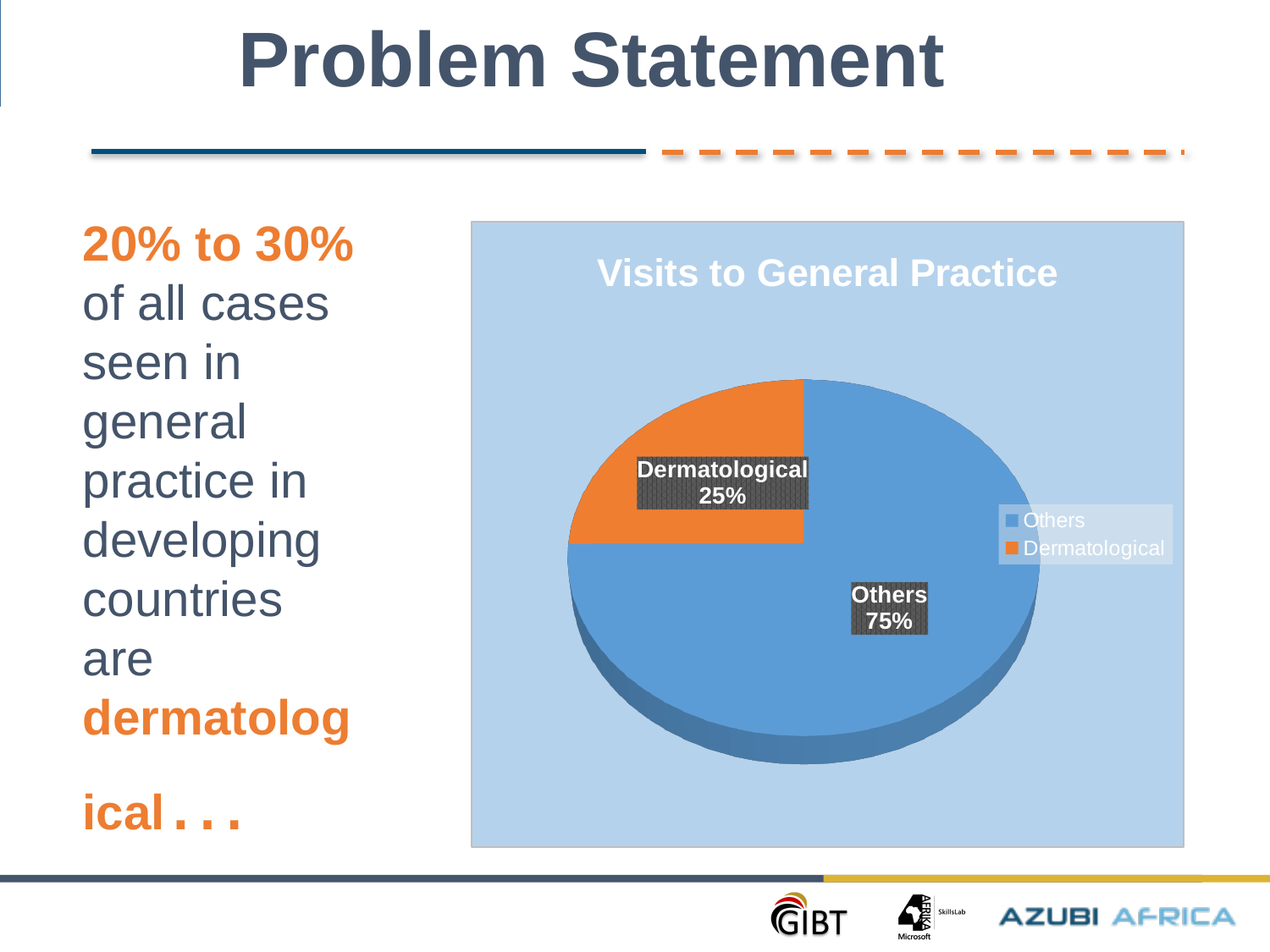

DERMDOC
Problem Statement

20% to 30% of all cases seen in general practice in  developing countries are dermatological…

[unsupported chart]